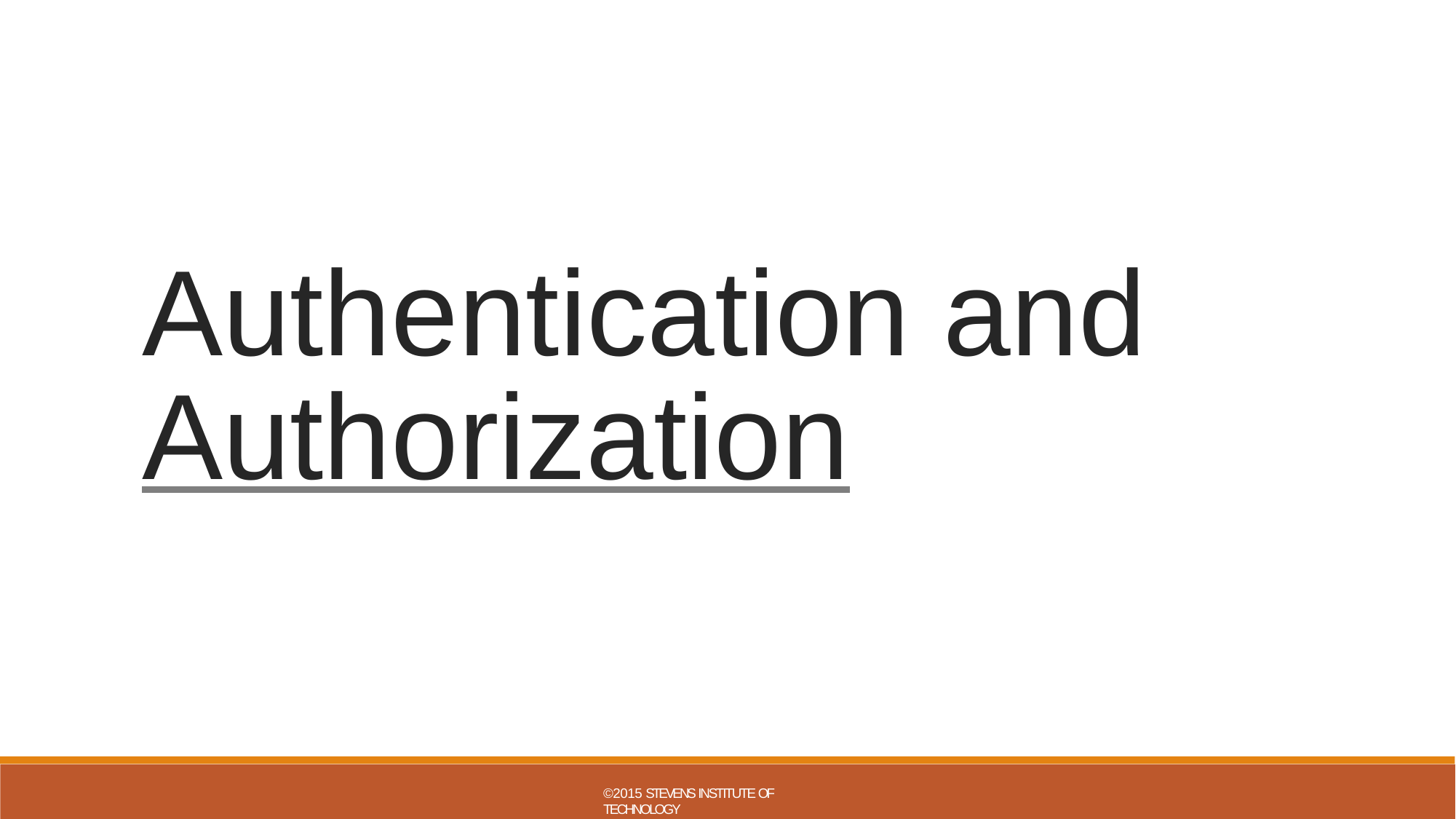

Authentication and  Authorization

©2015 STEVENS INSTITUTE OF TECHNOLOGY